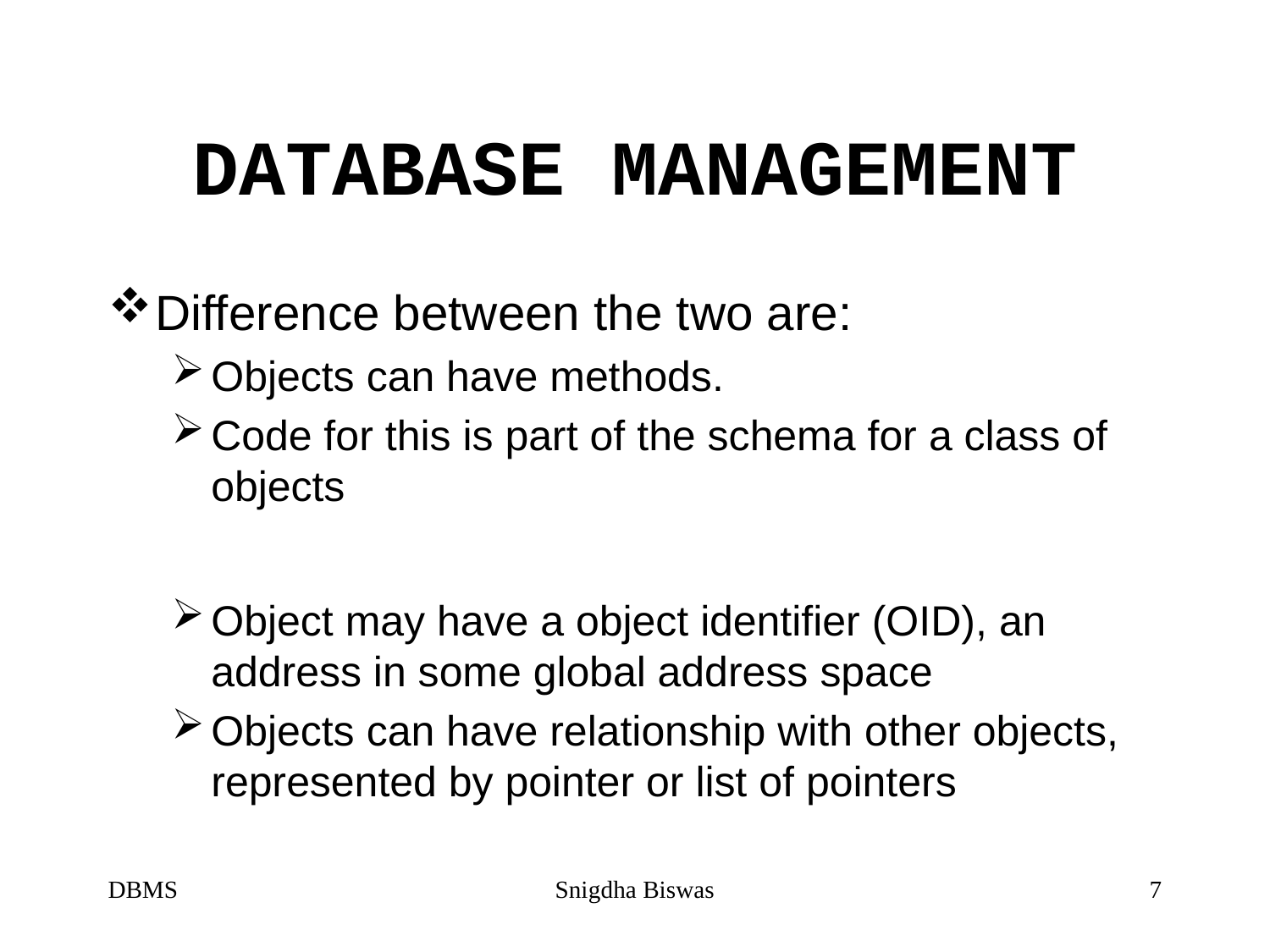

# DATABASE MANAGEMENT
Difference between the two are:
Objects can have methods.
Code for this is part of the schema for a class of objects

Object may have a object identifier (OID), an address in some global address space
Objects can have relationship with other objects, represented by pointer or list of pointers
DBMS
Snigdha Biswas
7